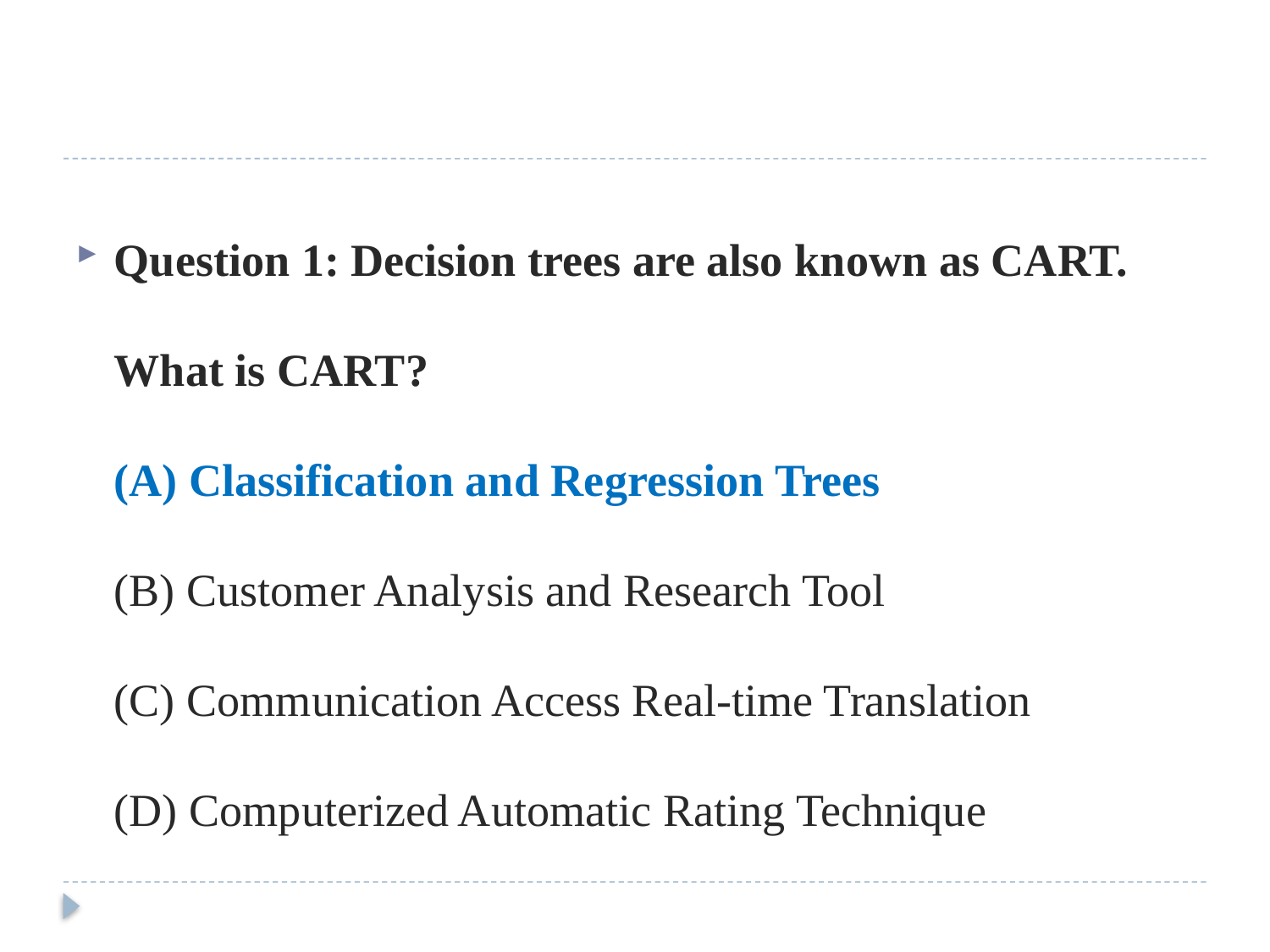

Question 1: Decision trees are also known as CART. What is CART?
(A) Classification and Regression Trees
(B) Customer Analysis and Research Tool
(C) Communication Access Real-time Translation
(D) Computerized Automatic Rating Technique